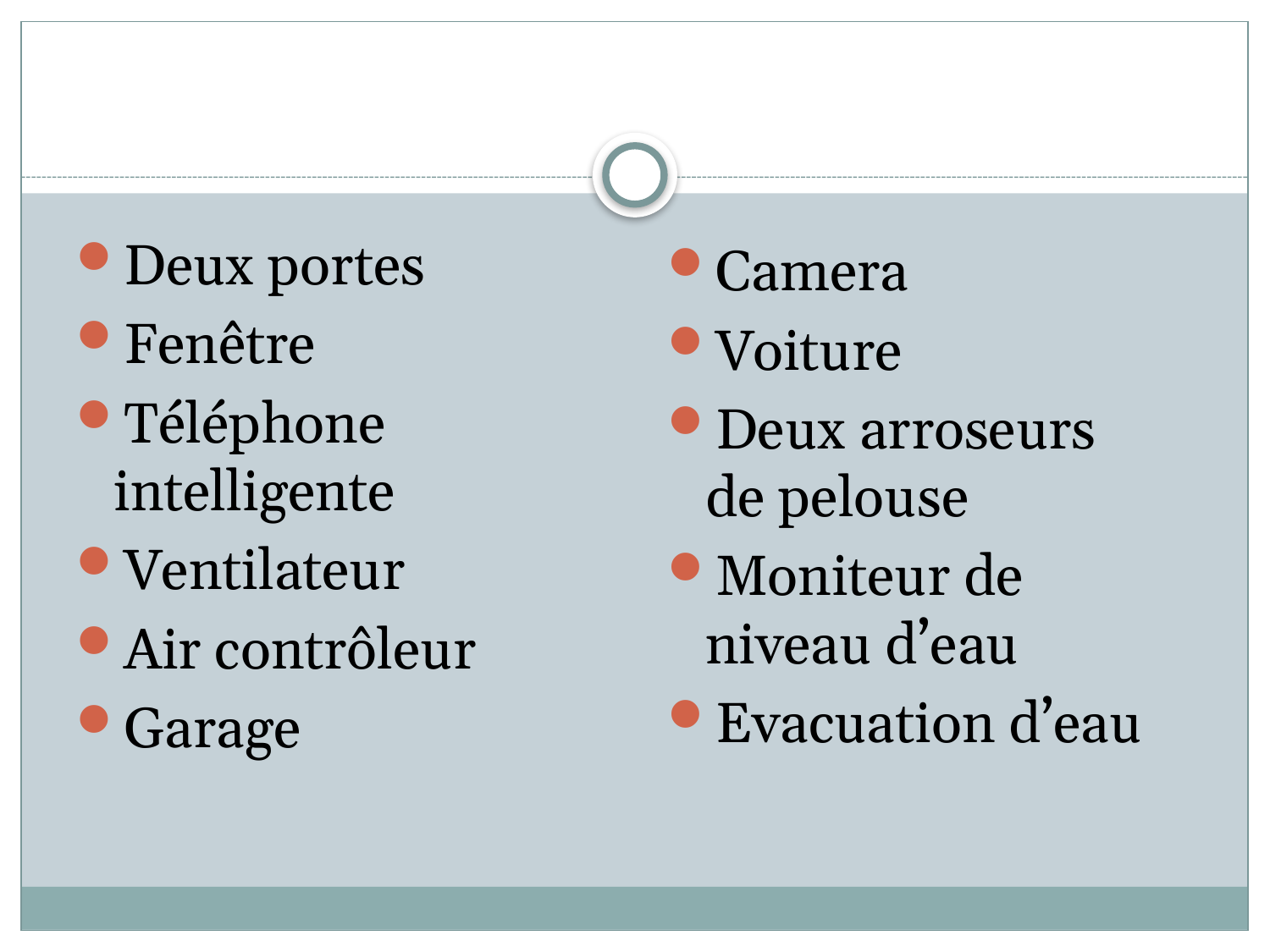

Deux portes
Fenêtre
Téléphone intelligente
Ventilateur
Air contrôleur
Garage

Camera
Voiture
Deux arroseurs de pelouse
Moniteur de niveau d’eau
Evacuation d’eau